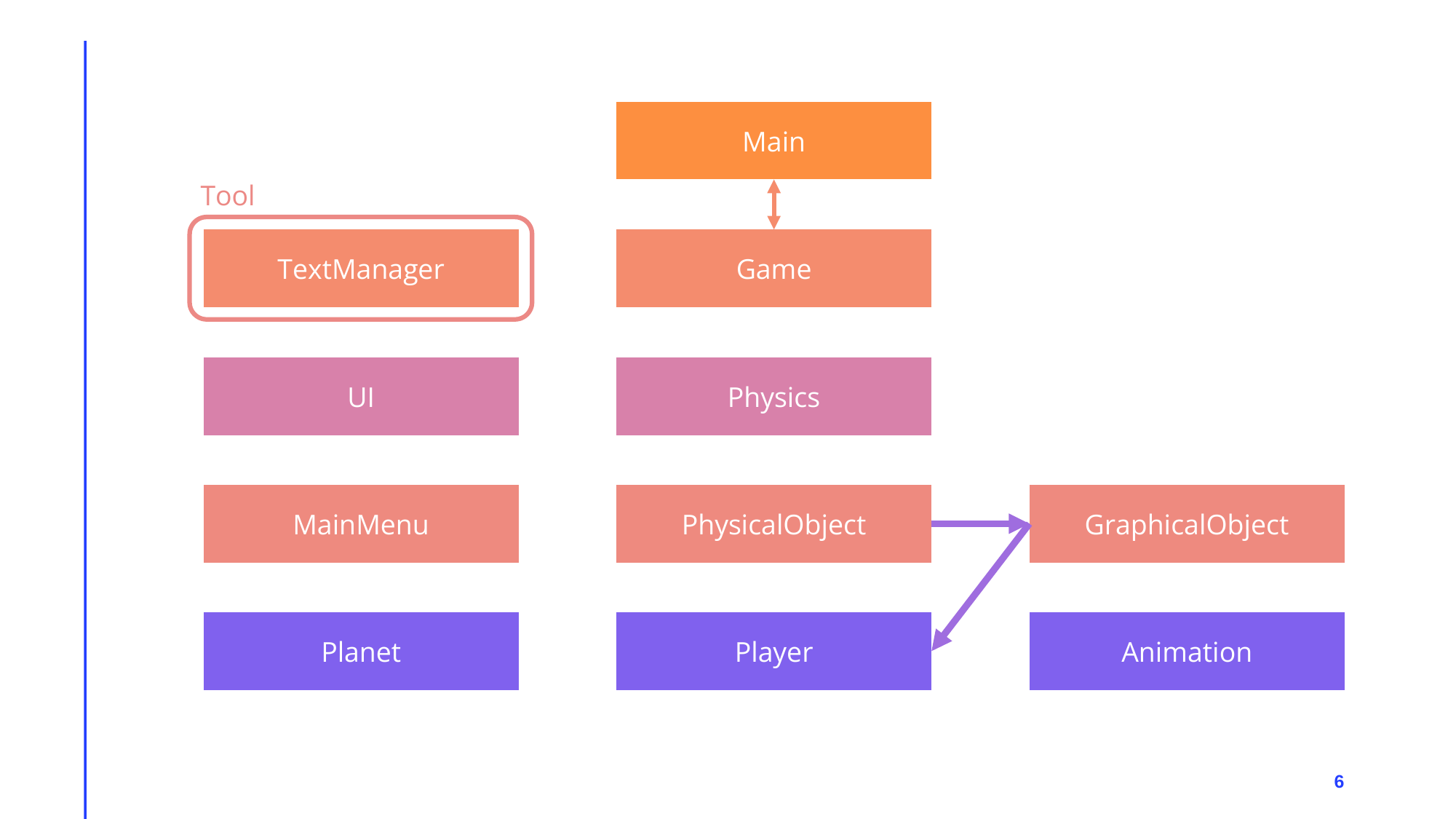

Main
Tool

TextManager
Game
UI
Physics
MainMenu
PhysicalObject
GraphicalObject
Planet
Player
Animation
6